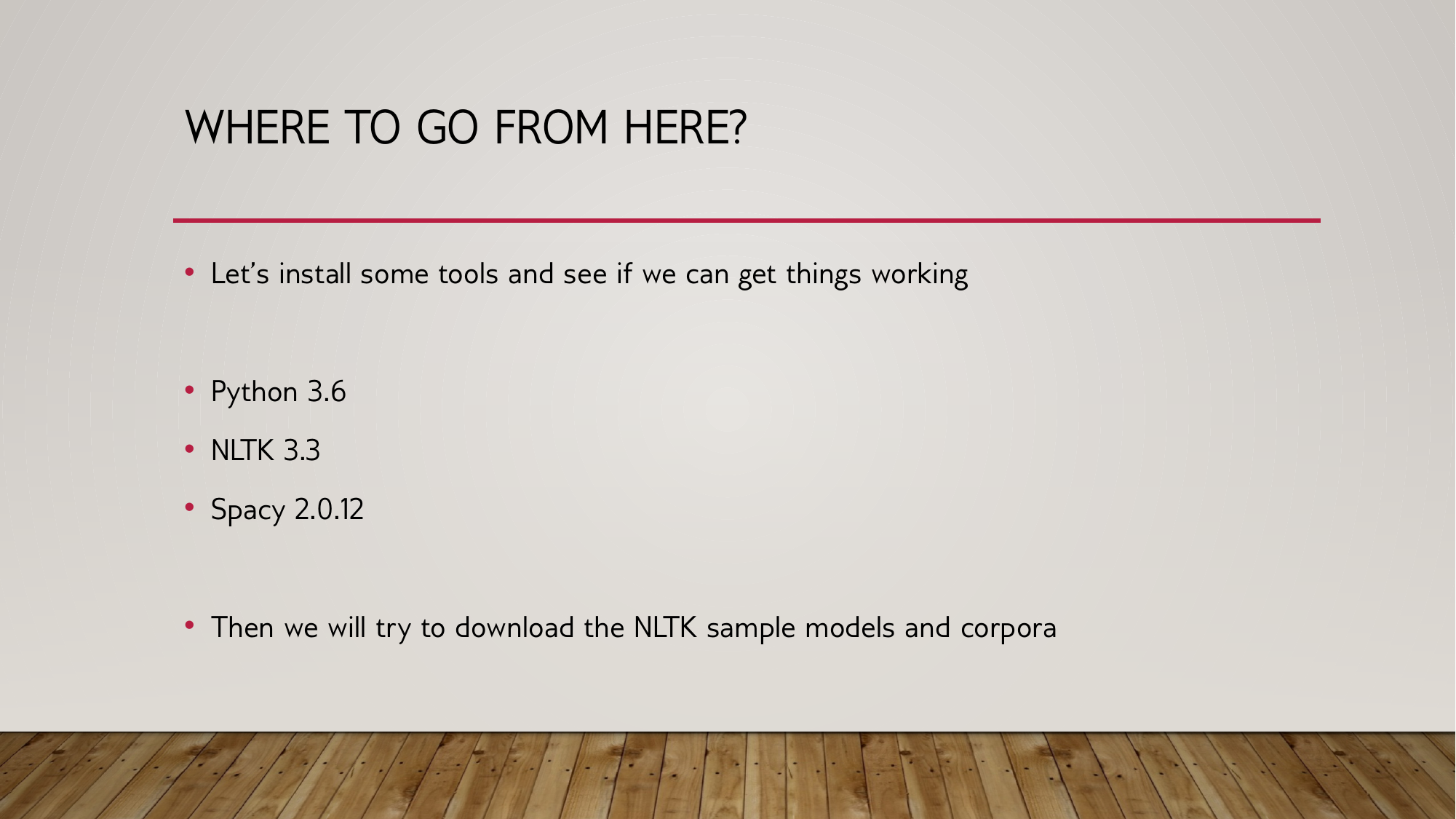

# Where to go from here?
Let’s install some tools and see if we can get things working

Python 3.6
NLTK 3.3
Spacy 2.0.12

Then we will try to download the NLTK sample models and corpora